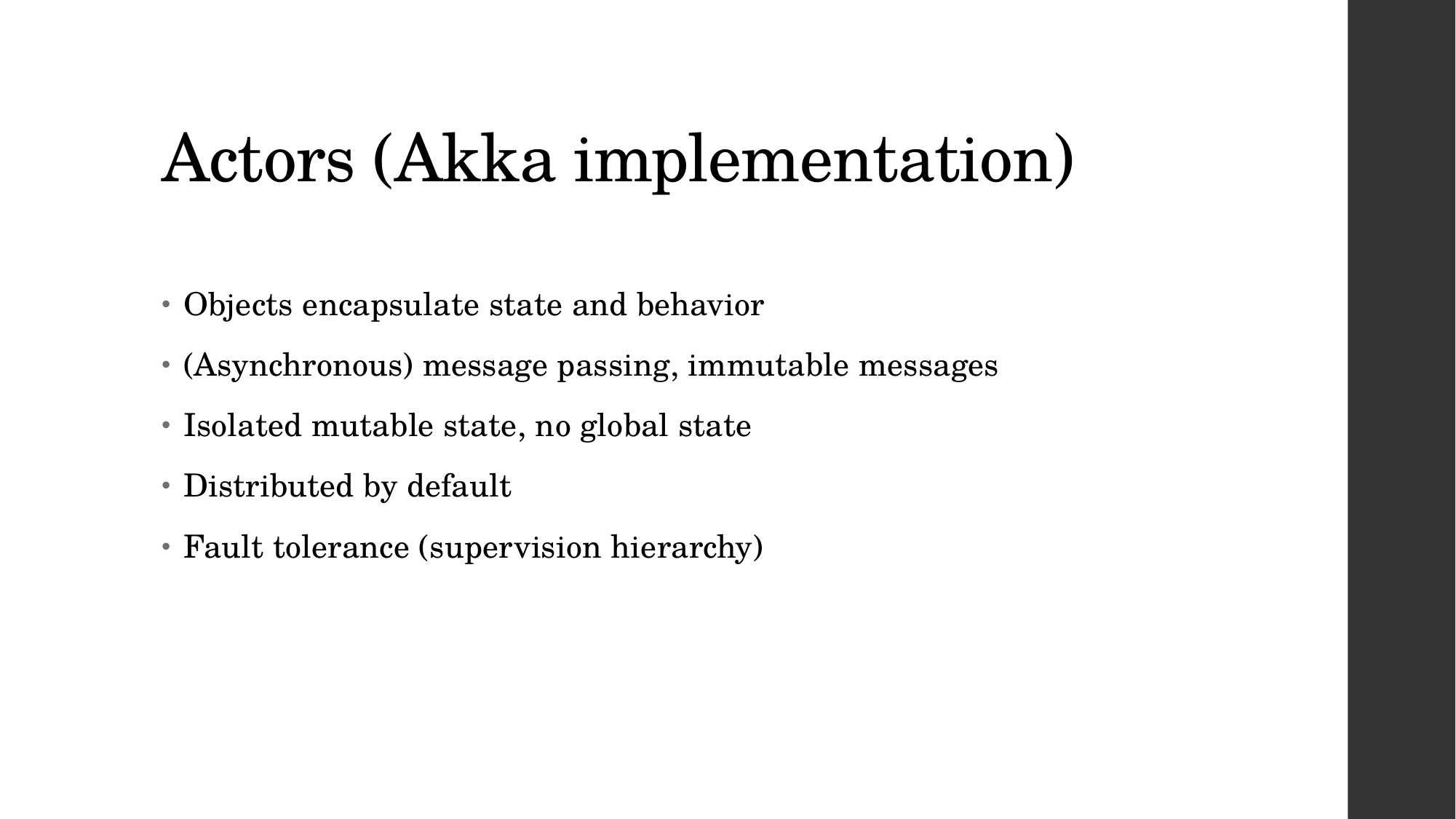

# Actors (Akka implementation)

Objects encapsulate state and behavior
(Asynchronous) message passing, immutable messages
Isolated mutable state, no global state
Distributed by default
Fault tolerance (supervision hierarchy)